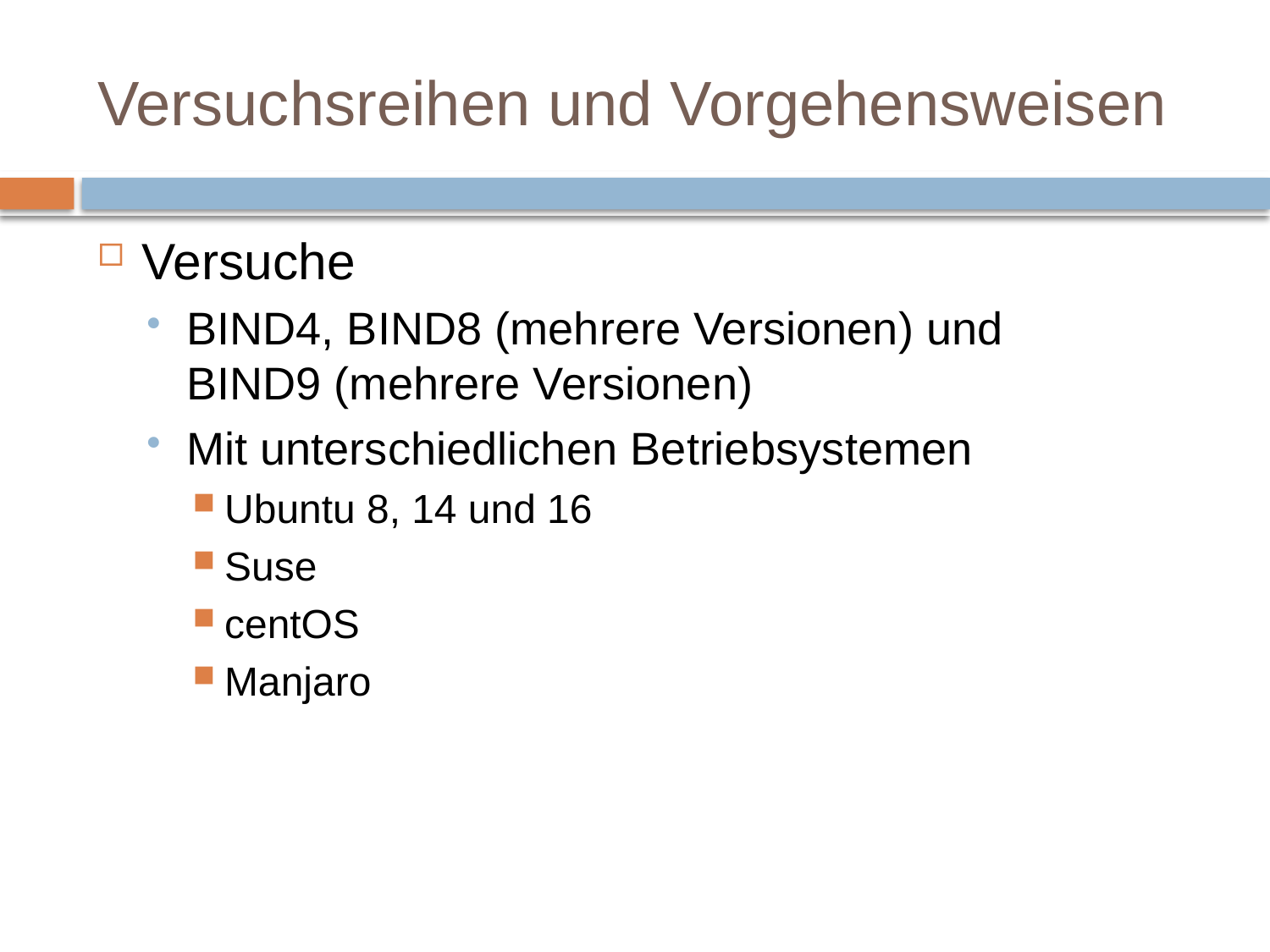

# Versuchsreihen und Vorgehensweisen
Versuche
BIND4, BIND8 (mehrere Versionen) und
BIND9 (mehrere Versionen)
Mit unterschiedlichen Betriebsystemen
Ubuntu 8, 14 und 16
Suse
centOS
Manjaro